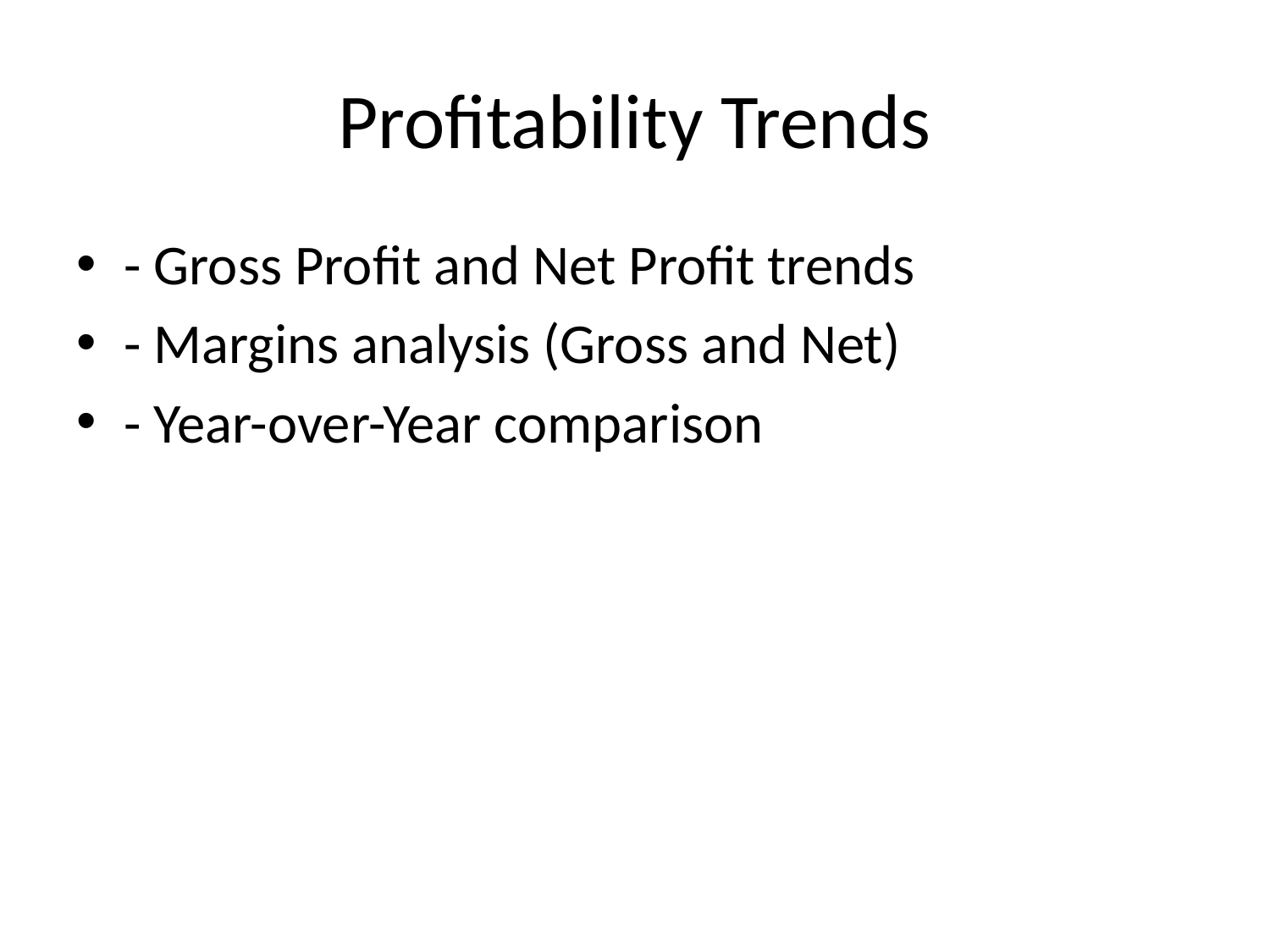

# Profitability Trends
- Gross Profit and Net Profit trends
- Margins analysis (Gross and Net)
- Year-over-Year comparison